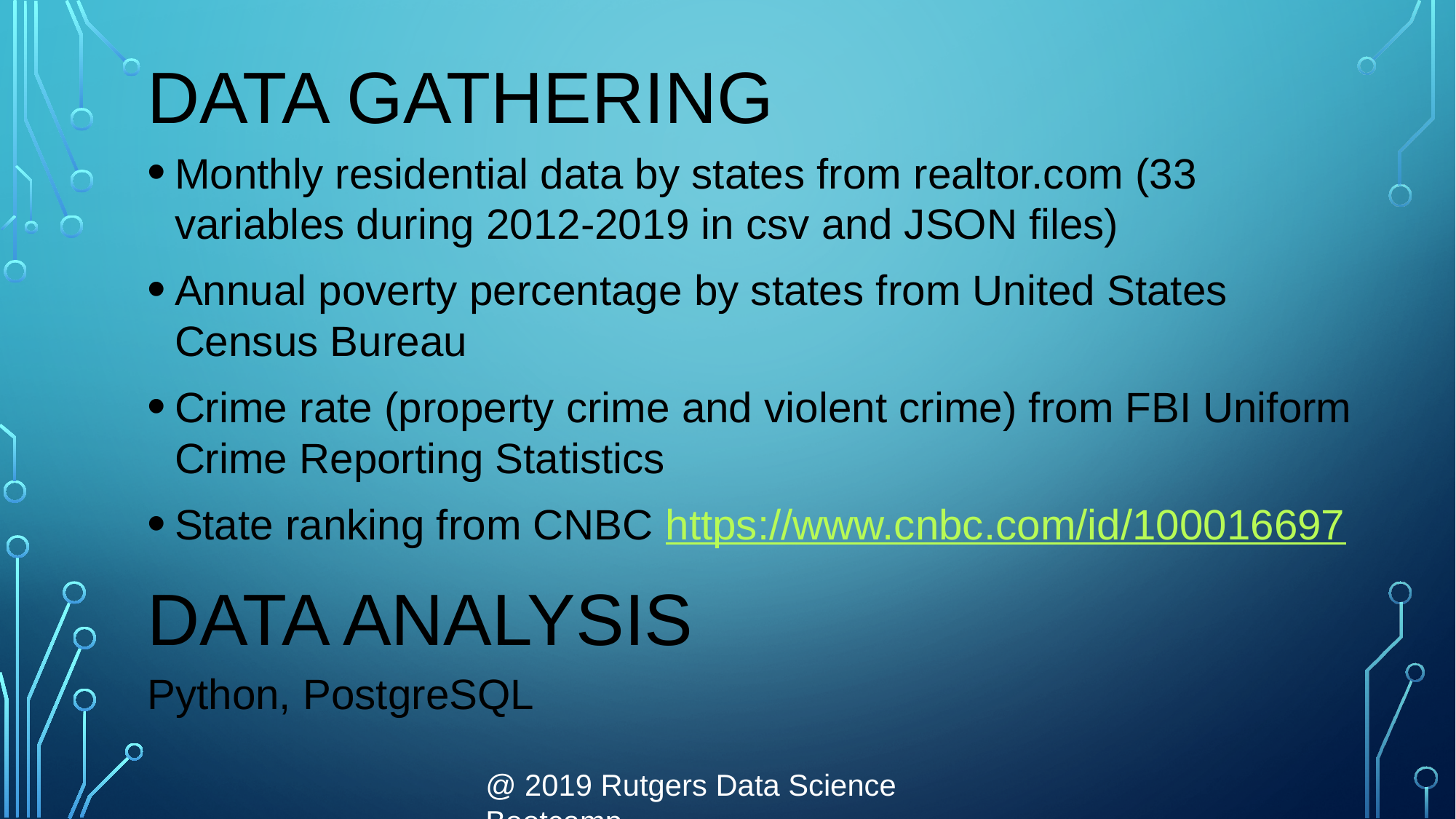

# Data gathering
Monthly residential data by states from realtor.com (33 variables during 2012-2019 in csv and JSON files)
Annual poverty percentage by states from United States Census Bureau
Crime rate (property crime and violent crime) from FBI Uniform Crime Reporting Statistics
State ranking from CNBC https://www.cnbc.com/id/100016697

Data Analysis
Python, PostgreSQL
@ 2019 Rutgers Data Science Bootcamp